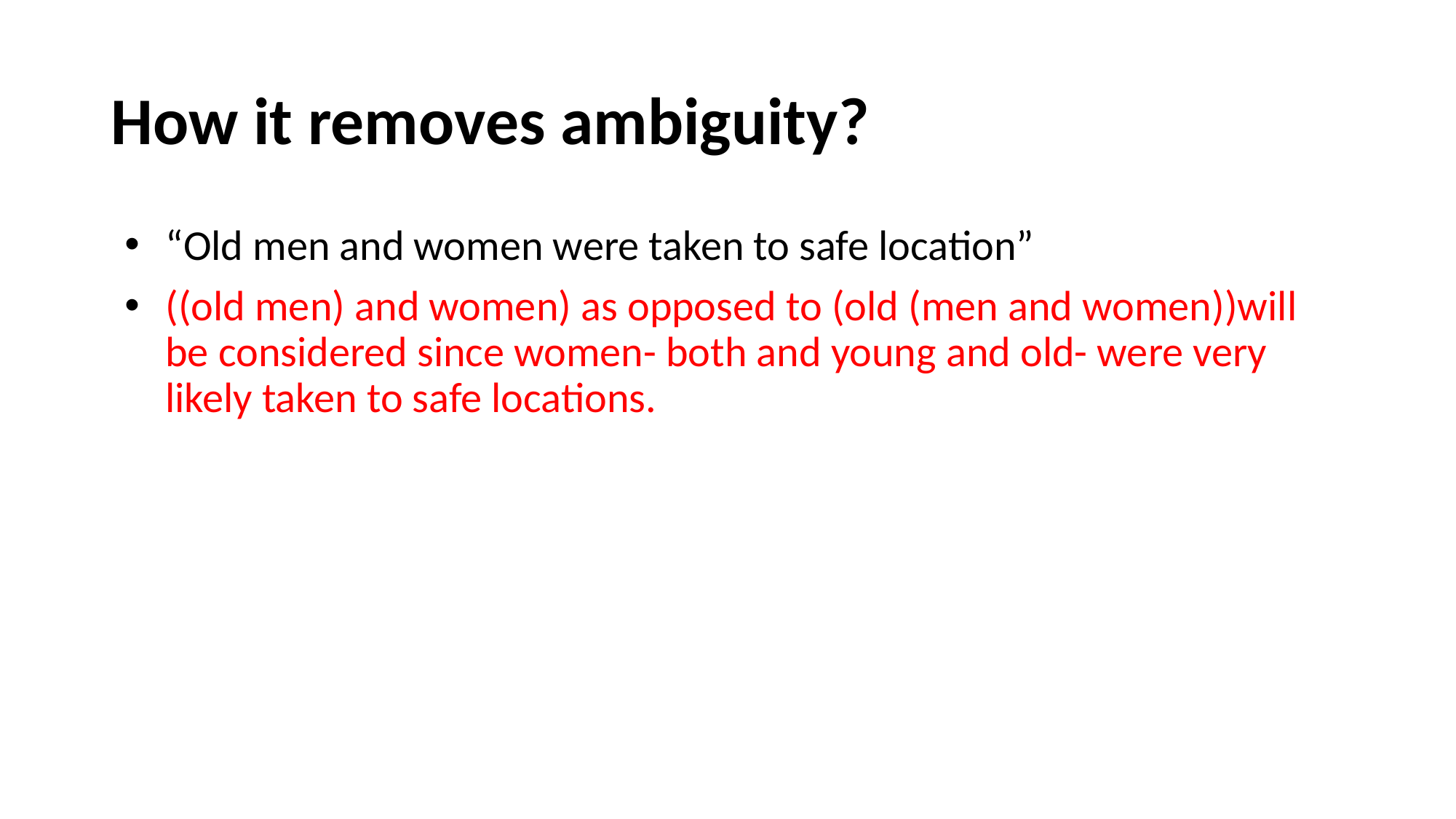

# How it removes ambiguity?
“Old men and women were taken to safe location”
((old men) and women) as opposed to (old (men and women))will be considered since women- both and young and old- were very likely taken to safe locations.